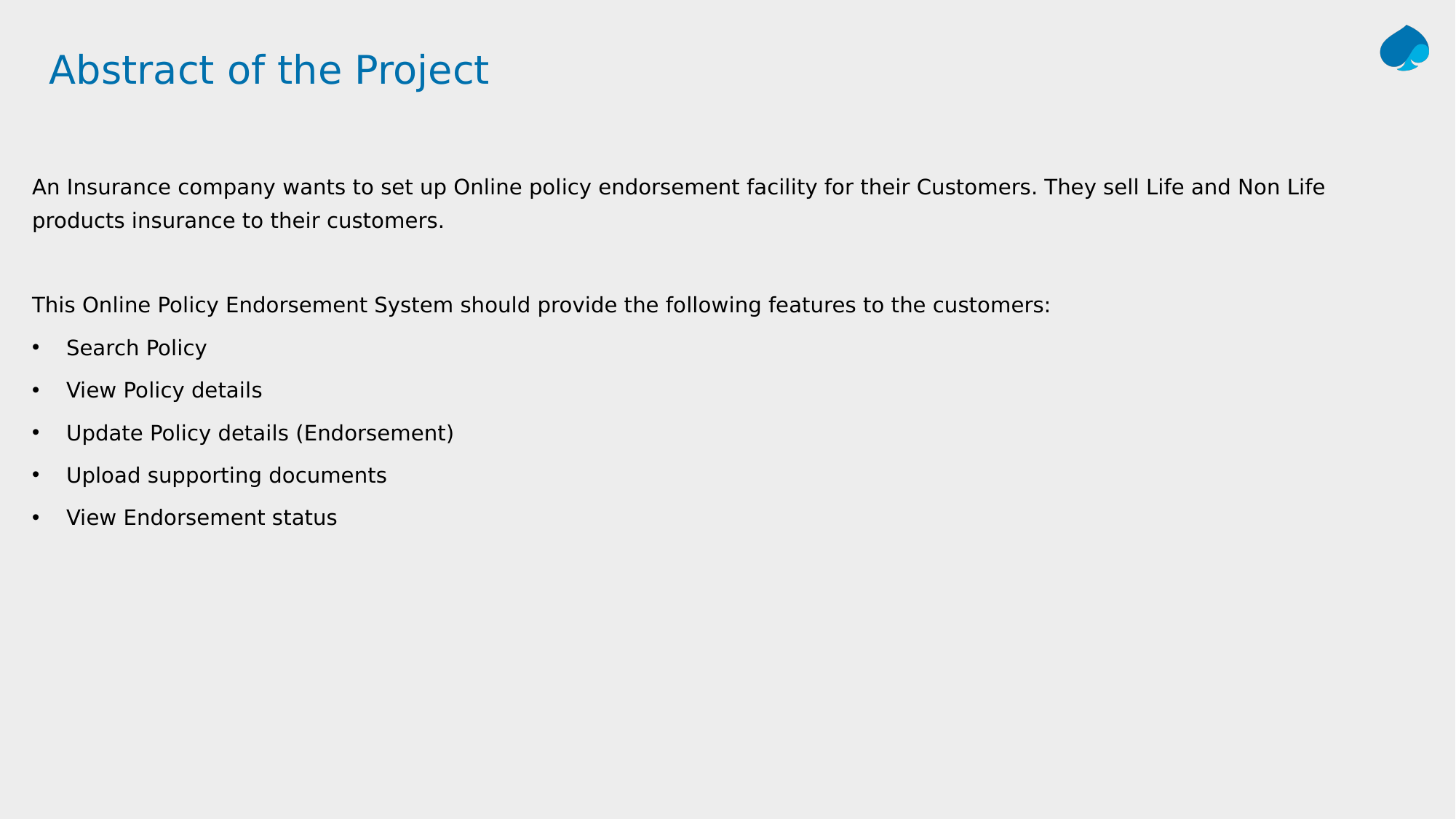

# Abstract of the Project
An Insurance company wants to set up Online policy endorsement facility for their Customers. They sell Life and Non Life products insurance to their customers.

This Online Policy Endorsement System should provide the following features to the customers:
Search Policy
View Policy details
Update Policy details (Endorsement)
Upload supporting documents
View Endorsement status